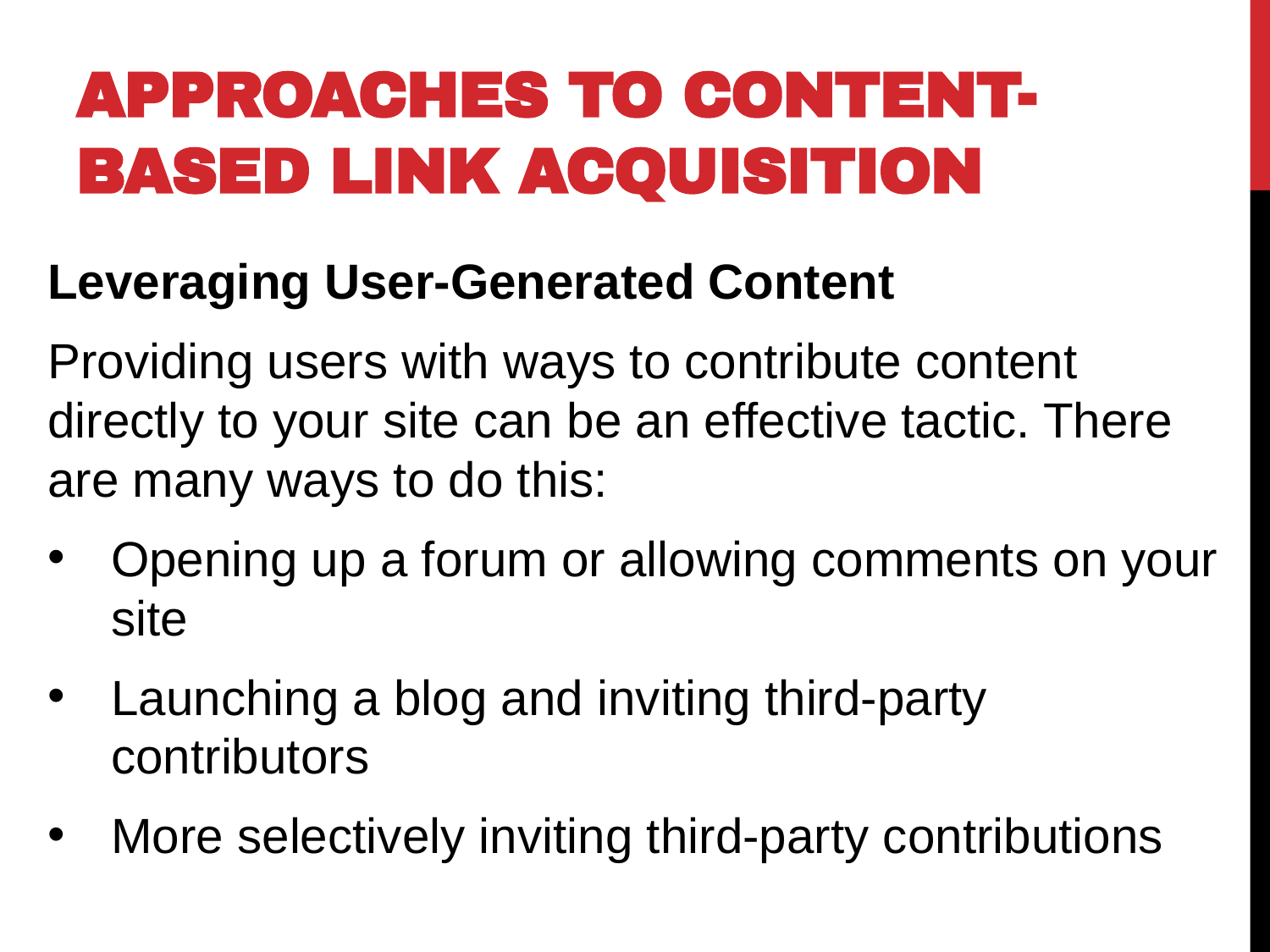

# Approaches to Content-Based Link Acquisition
Leveraging User-Generated Content
Providing users with ways to contribute content directly to your site can be an effective tactic. There are many ways to do this:
Opening up a forum or allowing comments on your site
Launching a blog and inviting third-party contributors
More selectively inviting third-party contributions